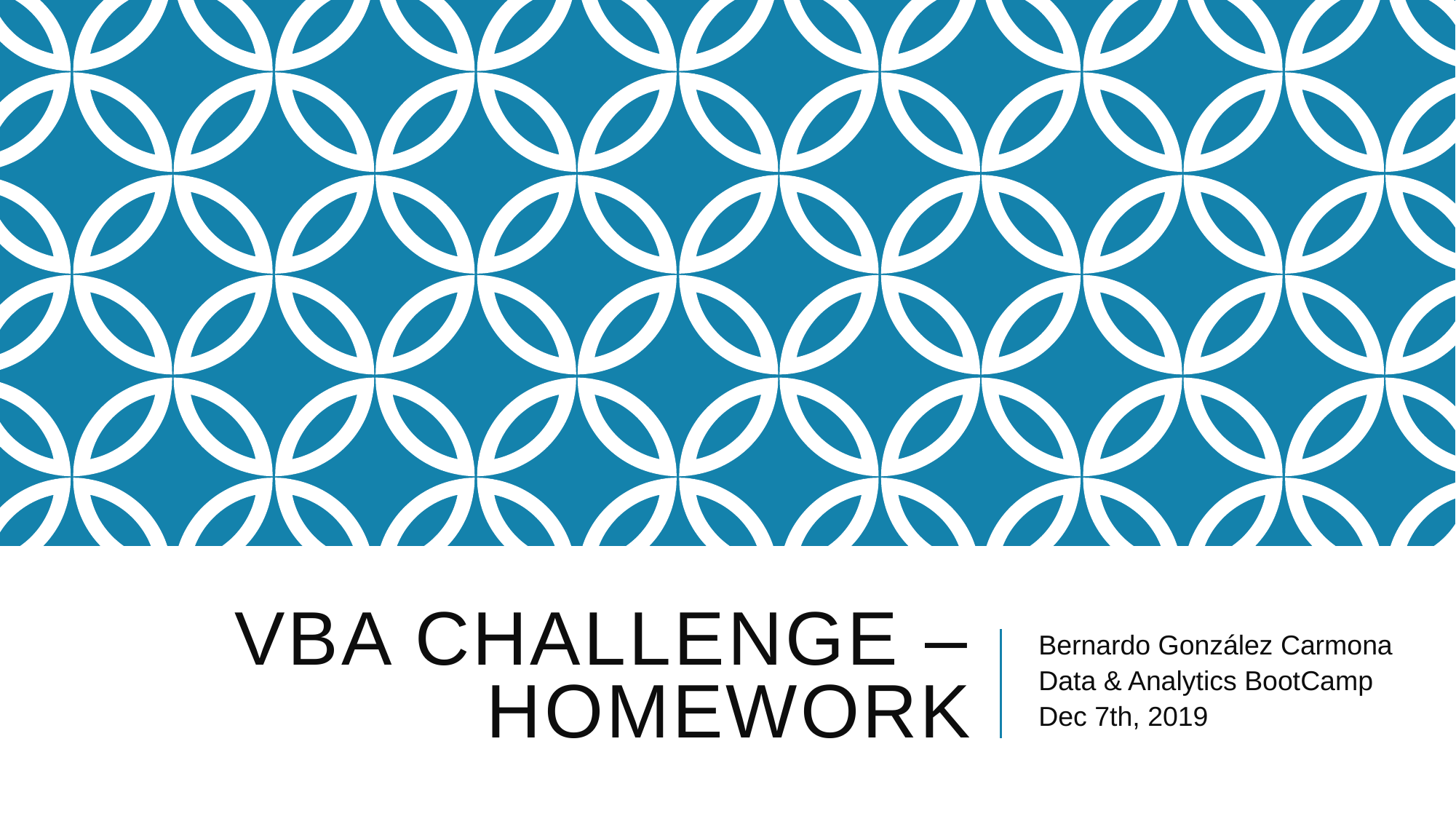

# VBA Challenge – Homework
Bernardo González Carmona
Data & Analytics BootCamp
Dec 7th, 2019